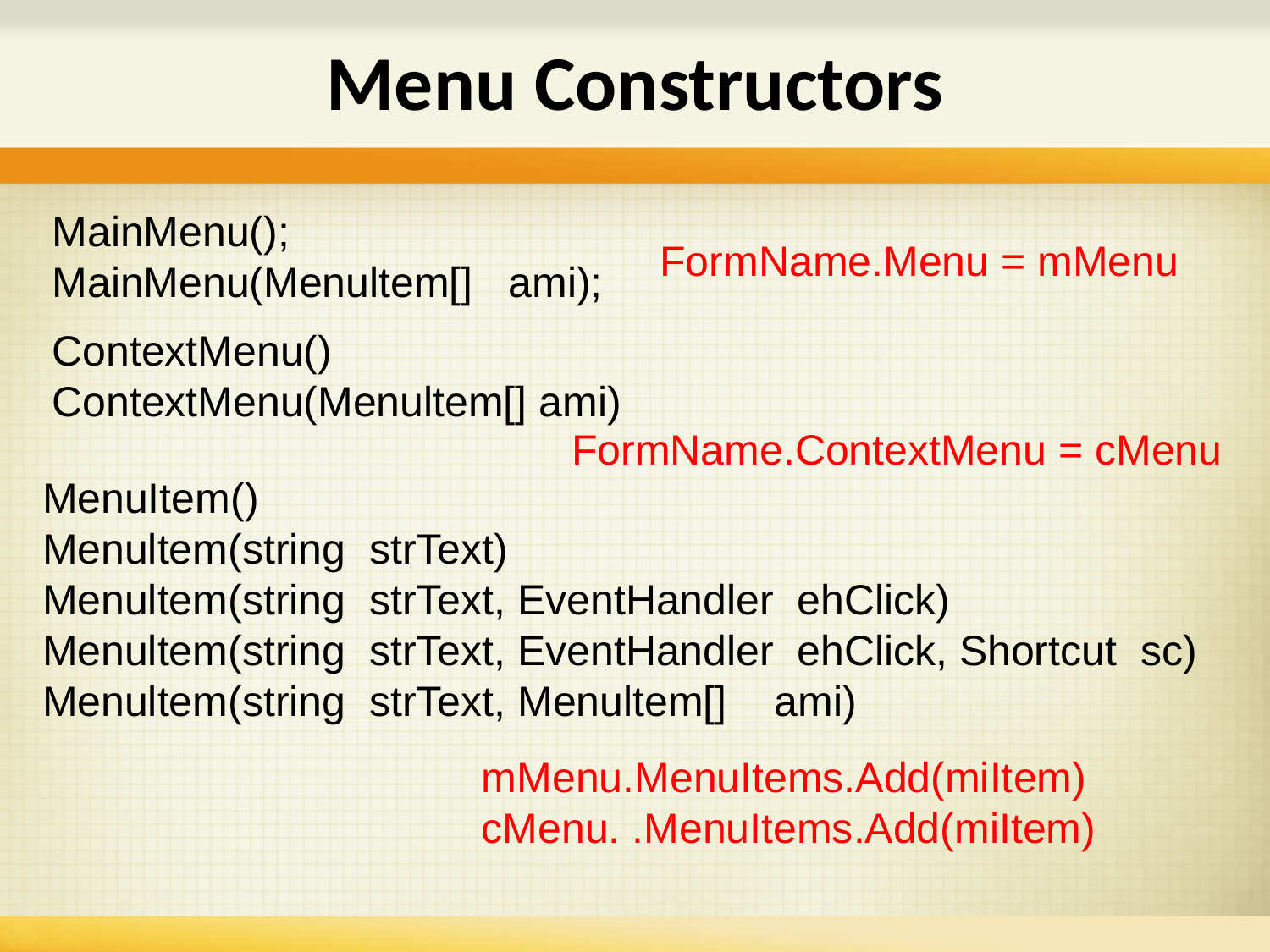

# Menu Constructors
MainMenu();
MainMenu(Menultem[]   ami);
FormName.Menu = mMenu
ContextMenu()
ContextMenu(Menultem[] ami)
FormName.ContextMenu = cMenu
MenuItem()
Menultem(string  strText)
Menultem(string  strText, EventHandler  ehClick)
Menultem(string  strText, EventHandler  ehClick, Shortcut  sc)
Menultem(string  strText, Menultem[]    ami)
mMenu.MenuItems.Add(miItem)
cMenu. .MenuItems.Add(miItem)